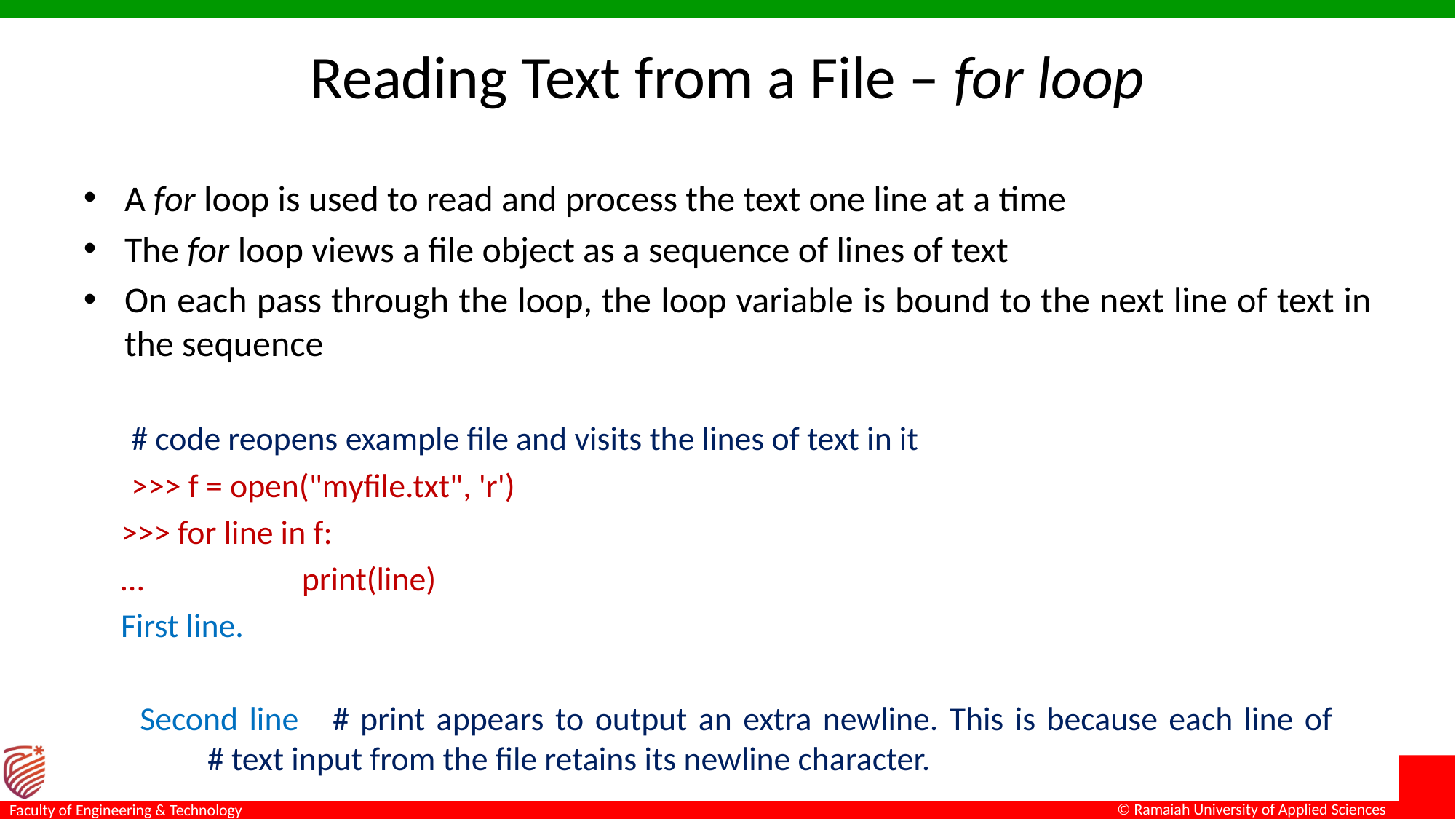

# Reading Text from a File – for loop
A for loop is used to read and process the text one line at a time
The for loop views a file object as a sequence of lines of text
On each pass through the loop, the loop variable is bound to the next line of text in the sequence

# code reopens example file and visits the lines of text in it
>>> f = open("myfile.txt", 'r')
     >>> for line in f:
     …		print(line)
     First line.

     Second line   # print appears to output an extra newline. This is because each line of 		  # text input from the file retains its newline character.